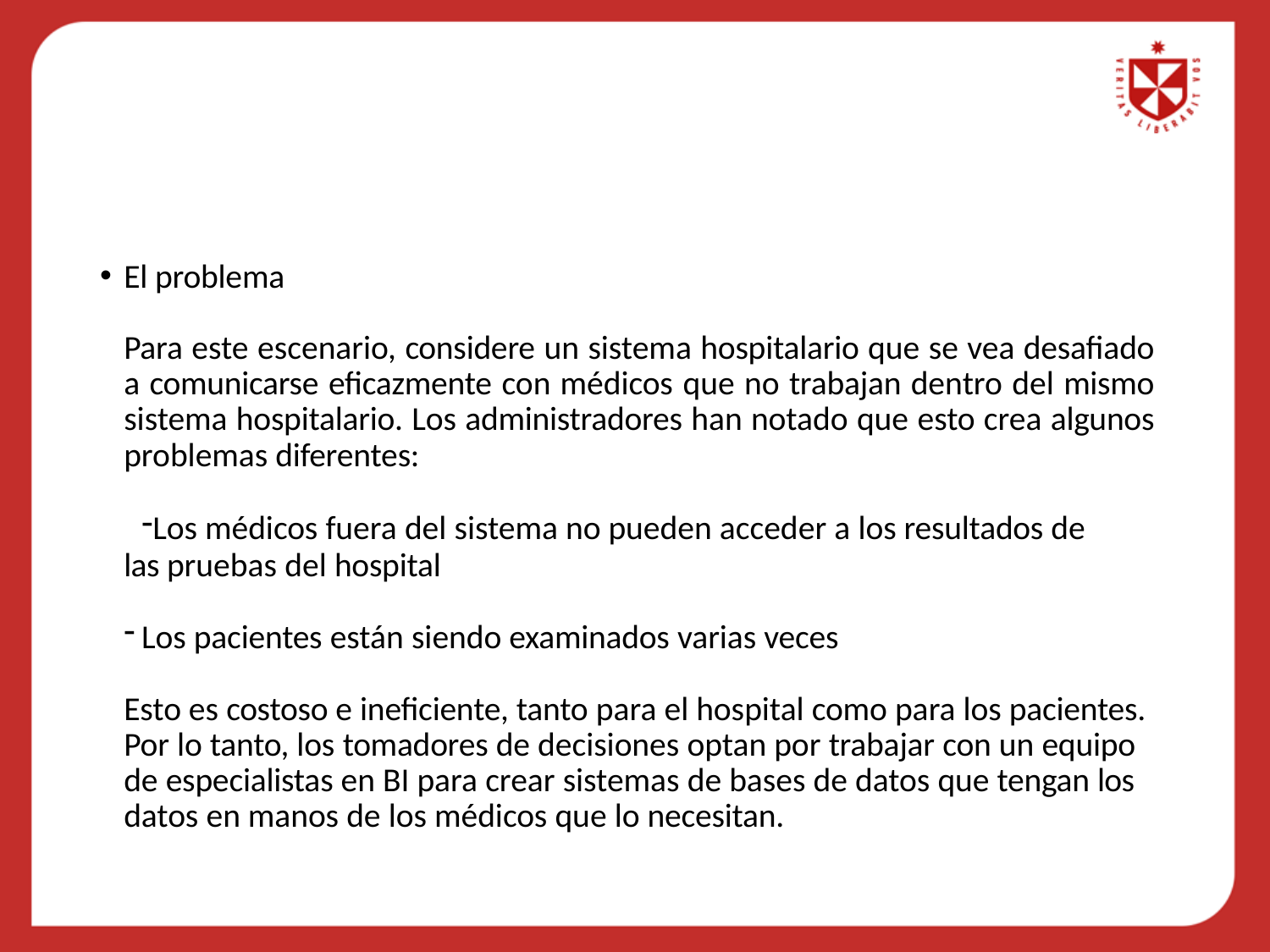

El problema
Para este escenario, considere un sistema hospitalario que se vea desafiado a comunicarse eficazmente con médicos que no trabajan dentro del mismo sistema hospitalario. Los administradores han notado que esto crea algunos problemas diferentes:
Los médicos fuera del sistema no pueden acceder a los resultados de las pruebas del hospital
Los pacientes están siendo examinados varias veces
Esto es costoso e ineficiente, tanto para el hospital como para los pacientes. Por lo tanto, los tomadores de decisiones optan por trabajar con un equipo de especialistas en BI para crear sistemas de bases de datos que tengan los datos en manos de los médicos que lo necesitan.